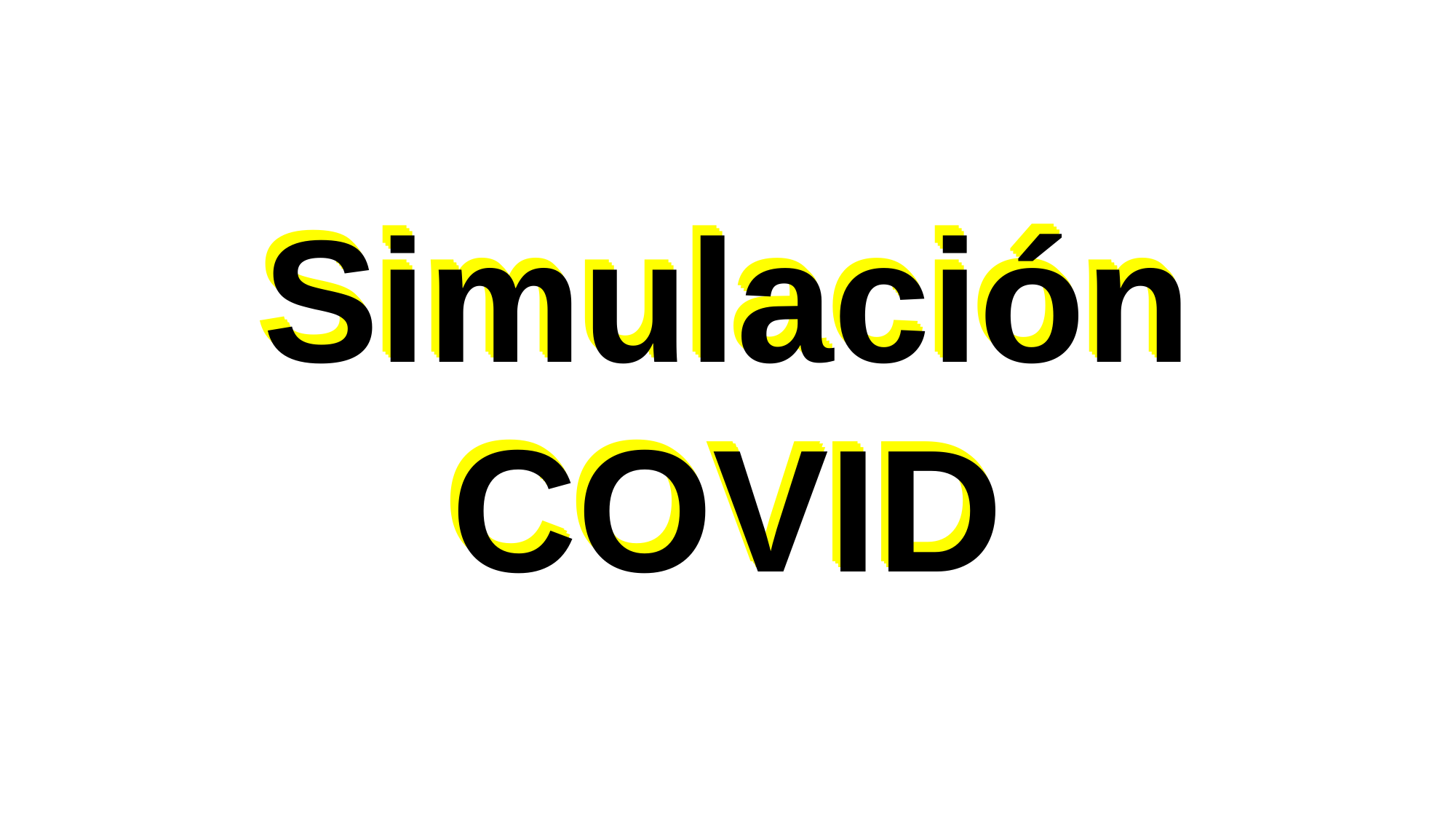

Simulación
COVID
Simulación
COVID
Simulación
COVID
Simulación
COVID